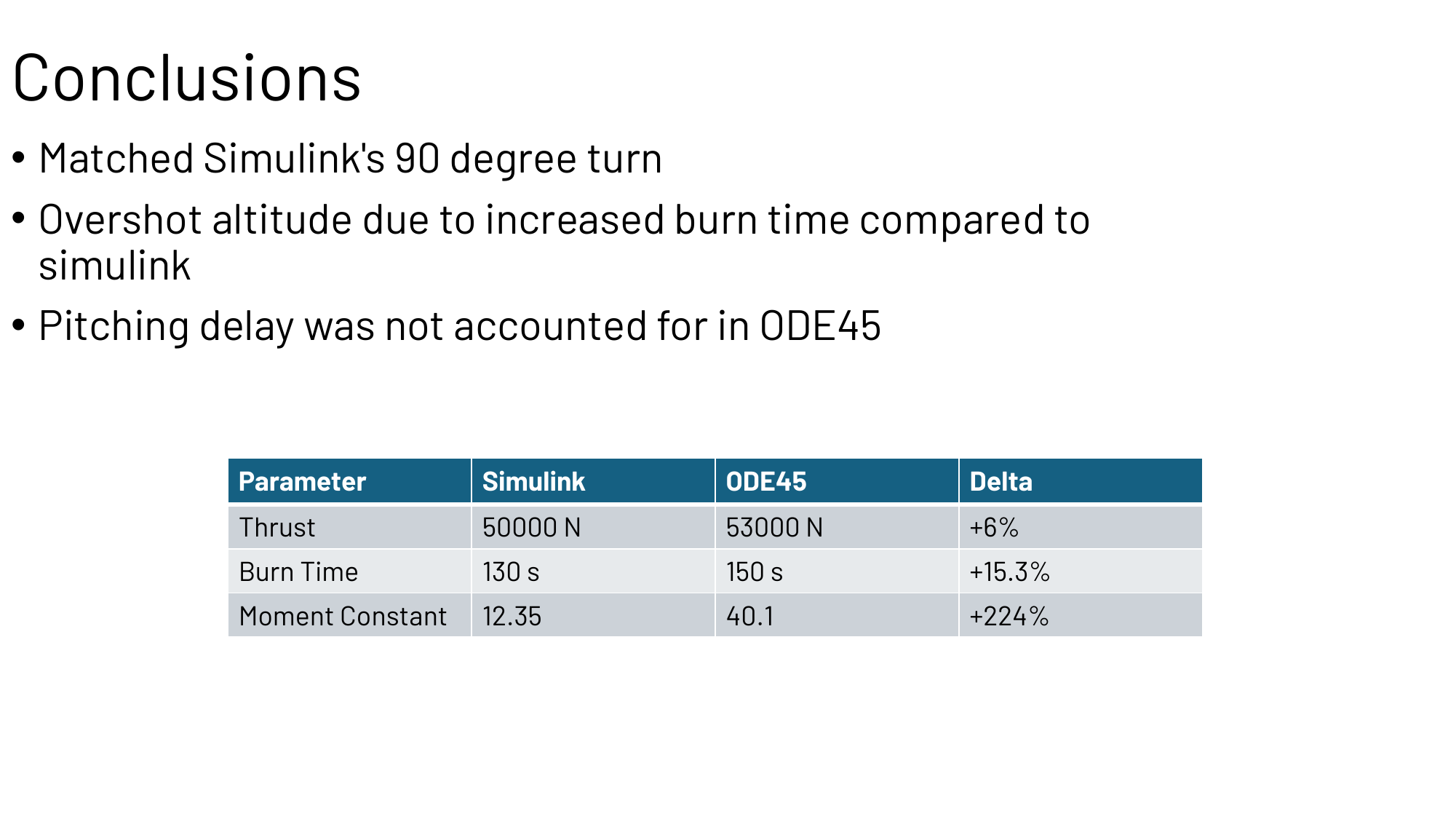

# Conclusions
Matched Simulink's 90 degree turn
Overshot altitude due to increased burn time compared to simulink
Pitching delay was not accounted for in ODE45

| Parameter | Simulink | ODE45 | Delta |
| --- | --- | --- | --- |
| Thrust | 50000 N | 53000 N | +6% |
| Burn Time | 130 s | 150 s | +15.3% |
| Moment Constant | 12.35 | 40.1 | +224% |